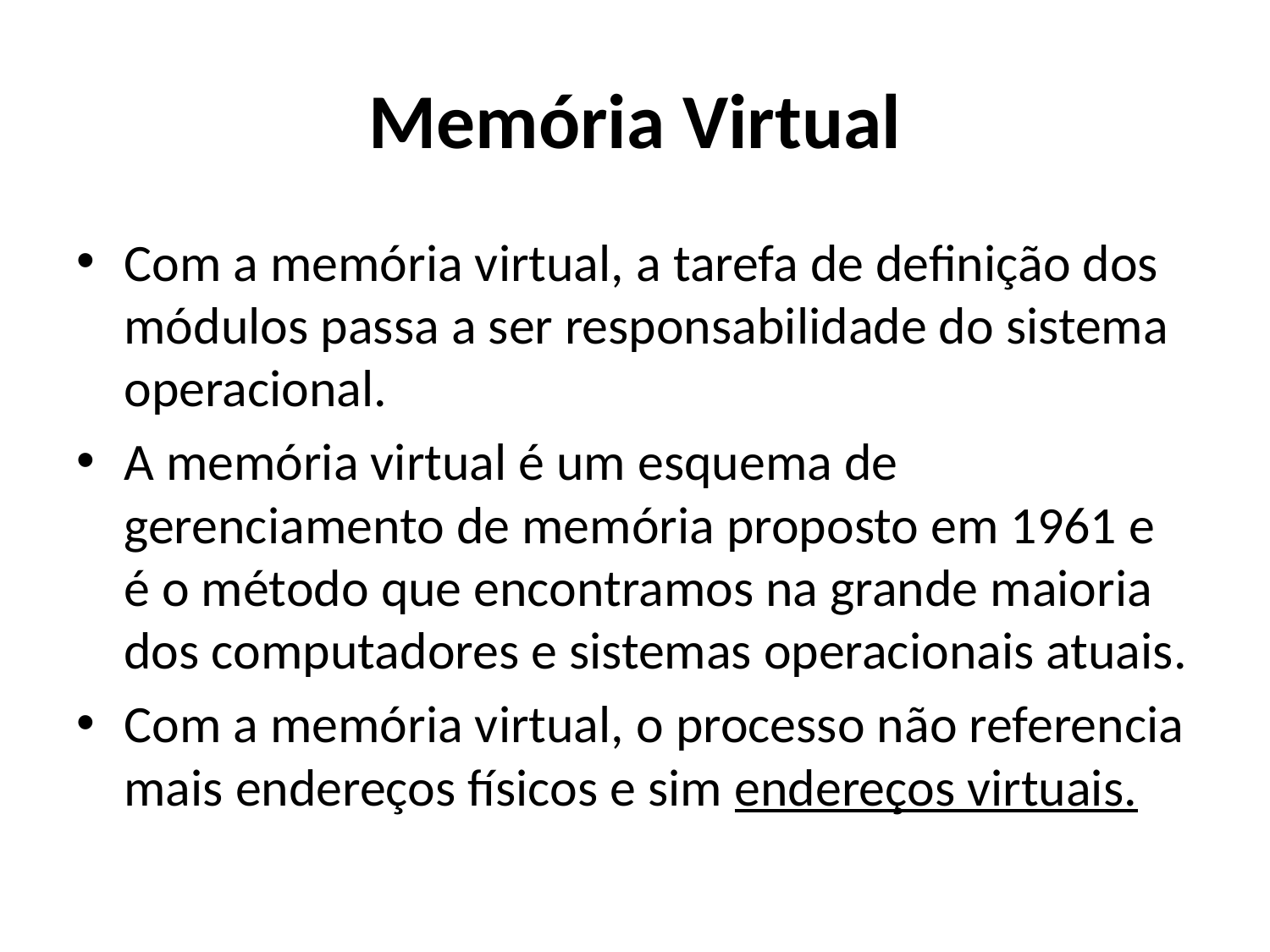

# Memória Virtual
Com a memória virtual, a tarefa de definição dos módulos passa a ser responsabilidade do sistema operacional.
A memória virtual é um esquema de gerenciamento de memória proposto em 1961 e é o método que encontramos na grande maioria dos computadores e sistemas operacionais atuais.
Com a memória virtual, o processo não referencia mais endereços físicos e sim endereços virtuais.